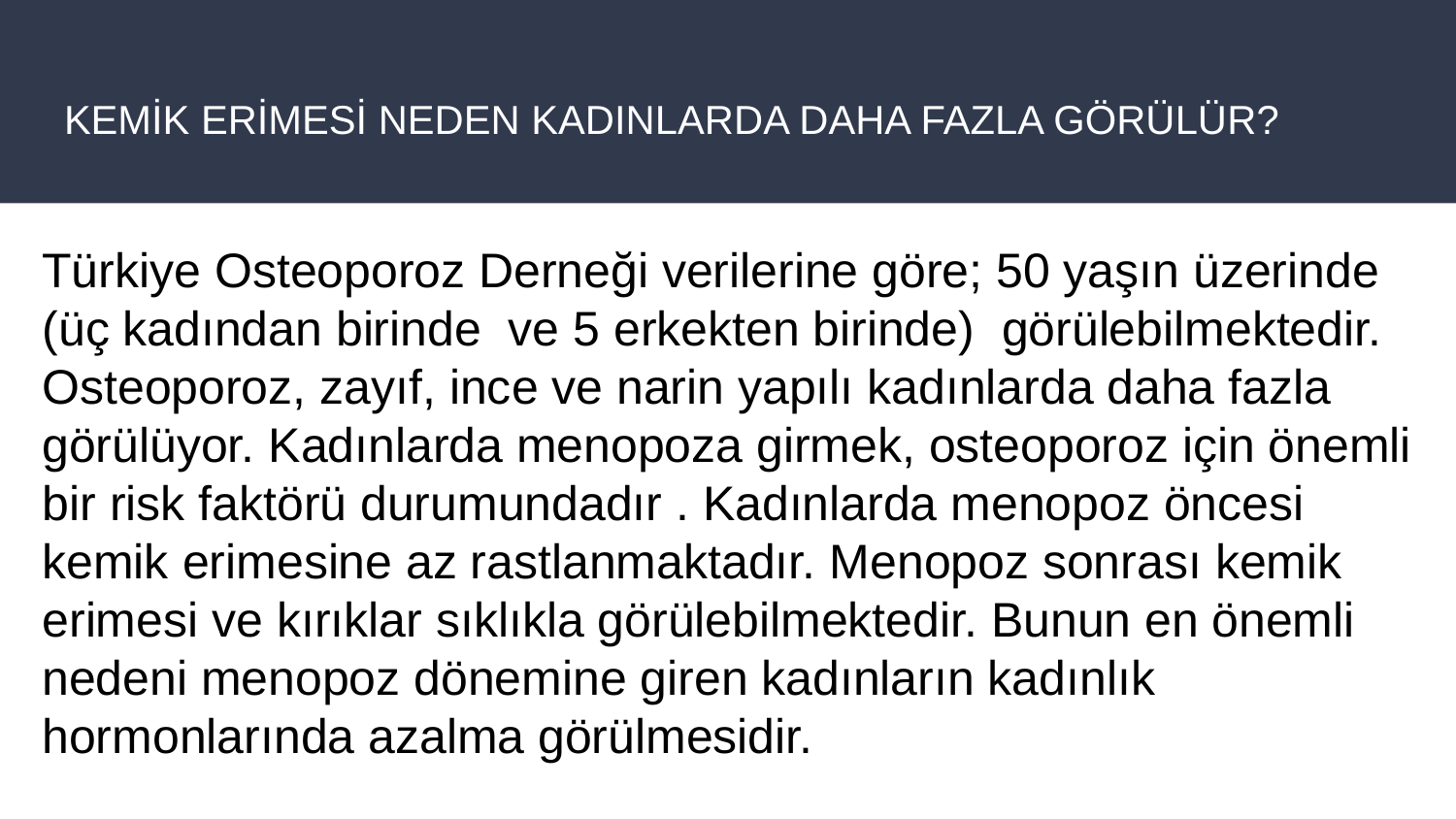

# KEMİK ERİMESİ NEDEN KADINLARDA DAHA FAZLA GÖRÜLÜR?
Türkiye Osteoporoz Derneği verilerine göre; 50 yaşın üzerinde (üç kadından birinde  ve 5 erkekten birinde)  görülebilmektedir. Osteoporoz, zayıf, ince ve narin yapılı kadınlarda daha fazla görülüyor. Kadınlarda menopoza girmek, osteoporoz için önemli bir risk faktörü durumundadır . Kadınlarda menopoz öncesi kemik erimesine az rastlanmaktadır. Menopoz sonrası kemik erimesi ve kırıklar sıklıkla görülebilmektedir. Bunun en önemli nedeni menopoz dönemine giren kadınların kadınlık hormonlarında azalma görülmesidir.